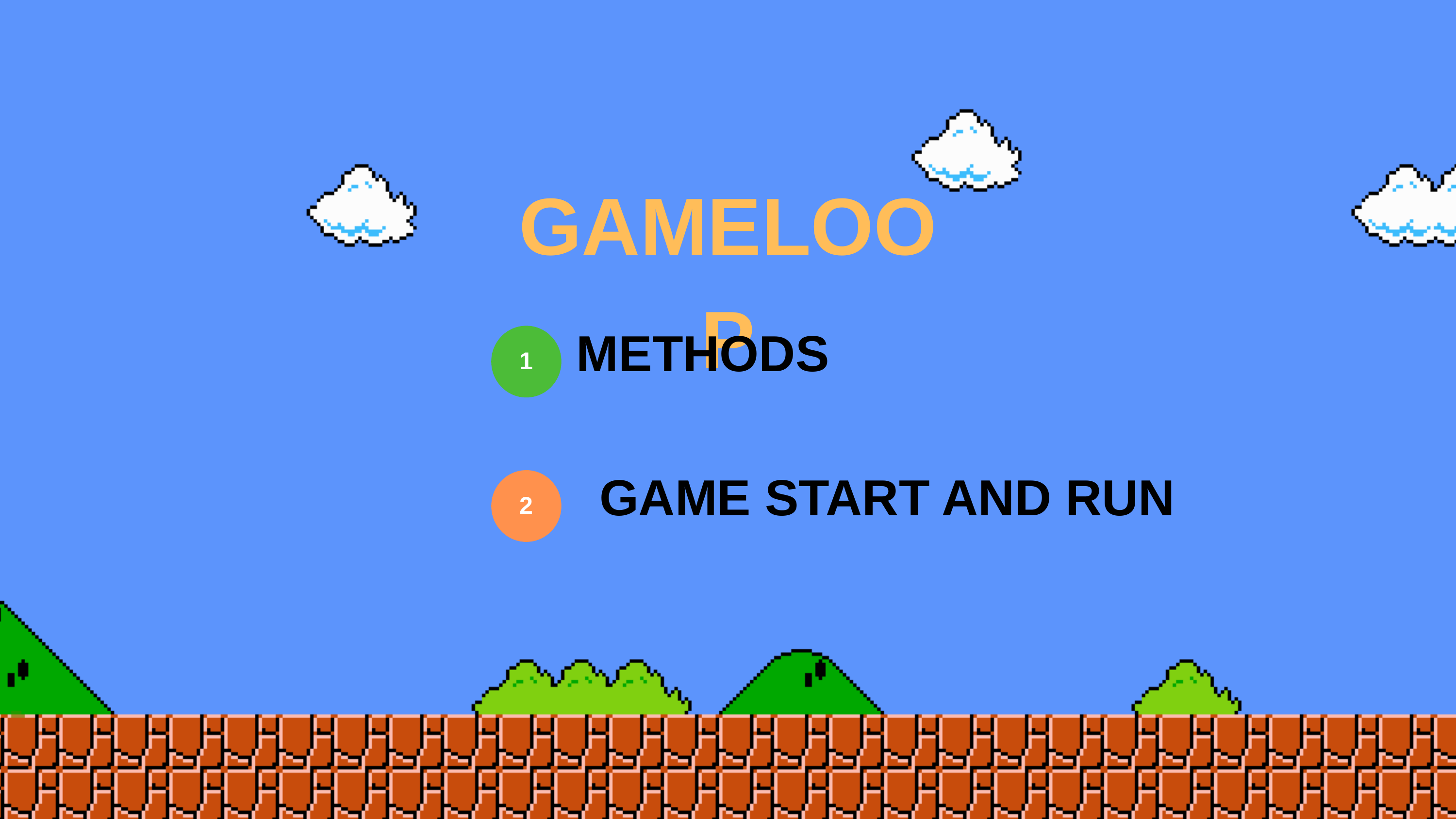

GAMELOOP
METHODS

1
GAME START AND RUN

2